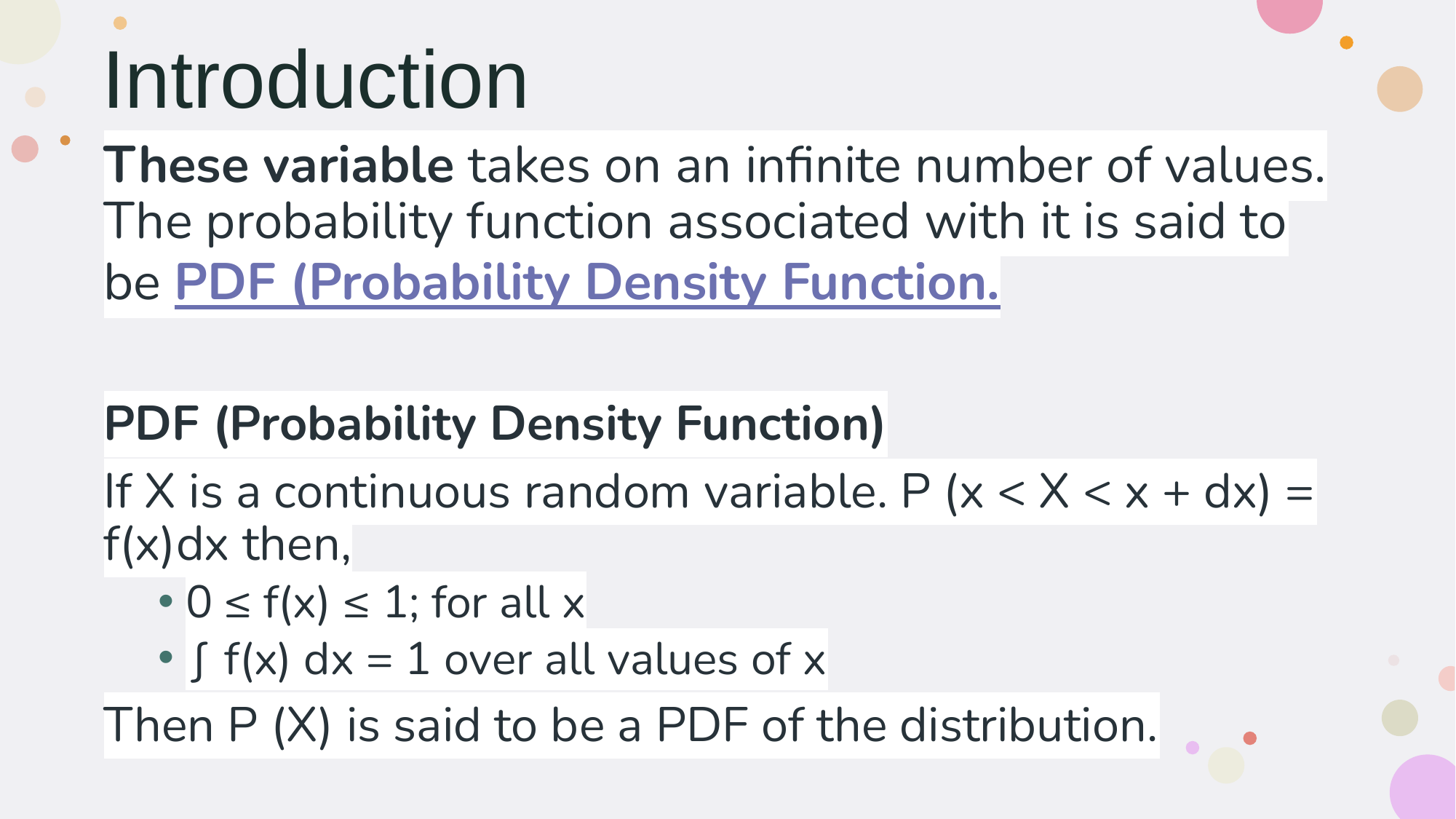

# Introduction
These variable takes on an infinite number of values. The probability function associated with it is said to be PDF (Probability Density Function.

PDF (Probability Density Function)
If X is a continuous random variable. P (x < X < x + dx) = f(x)dx then,
0 ≤ f(x) ≤ 1; for all x
∫ f(x) dx = 1 over all values of x
Then P (X) is said to be a PDF of the distribution.